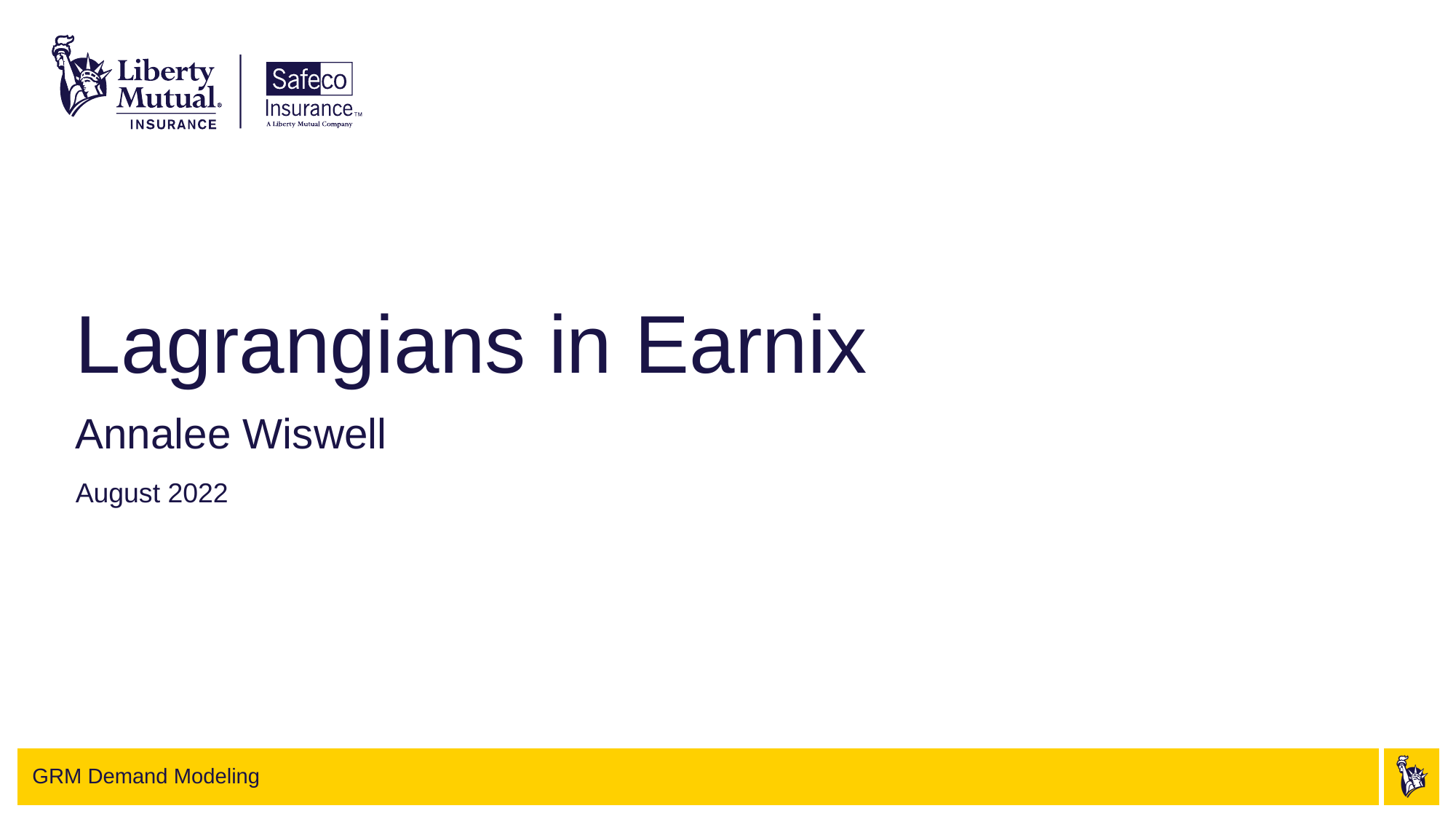

# Lagrangians in Earnix
Annalee Wiswell
August 2022